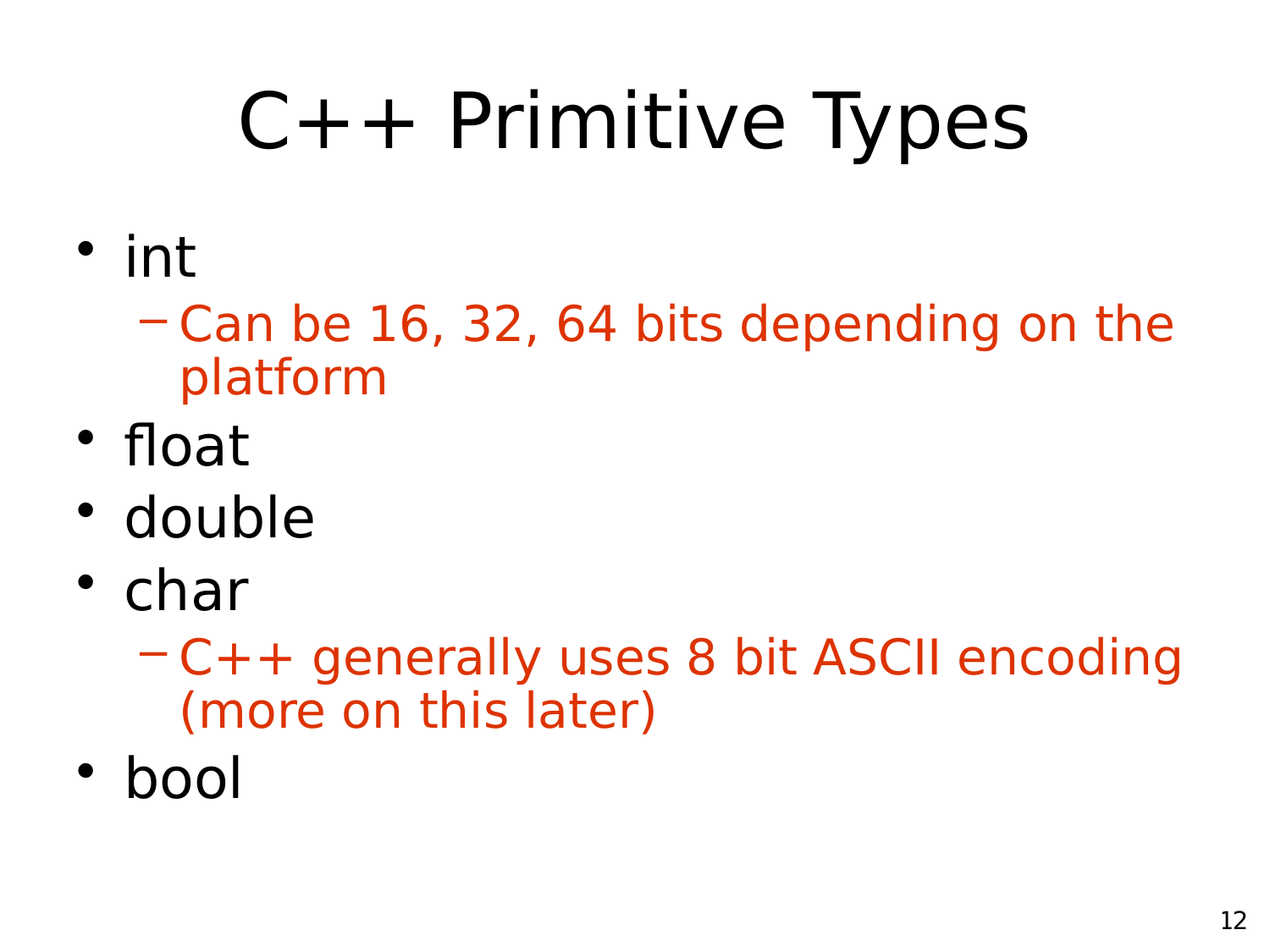

# C++ Primitive Types
int
Can be 16, 32, 64 bits depending on the platform
float
double
char
C++ generally uses 8 bit ASCII encoding (more on this later)
bool